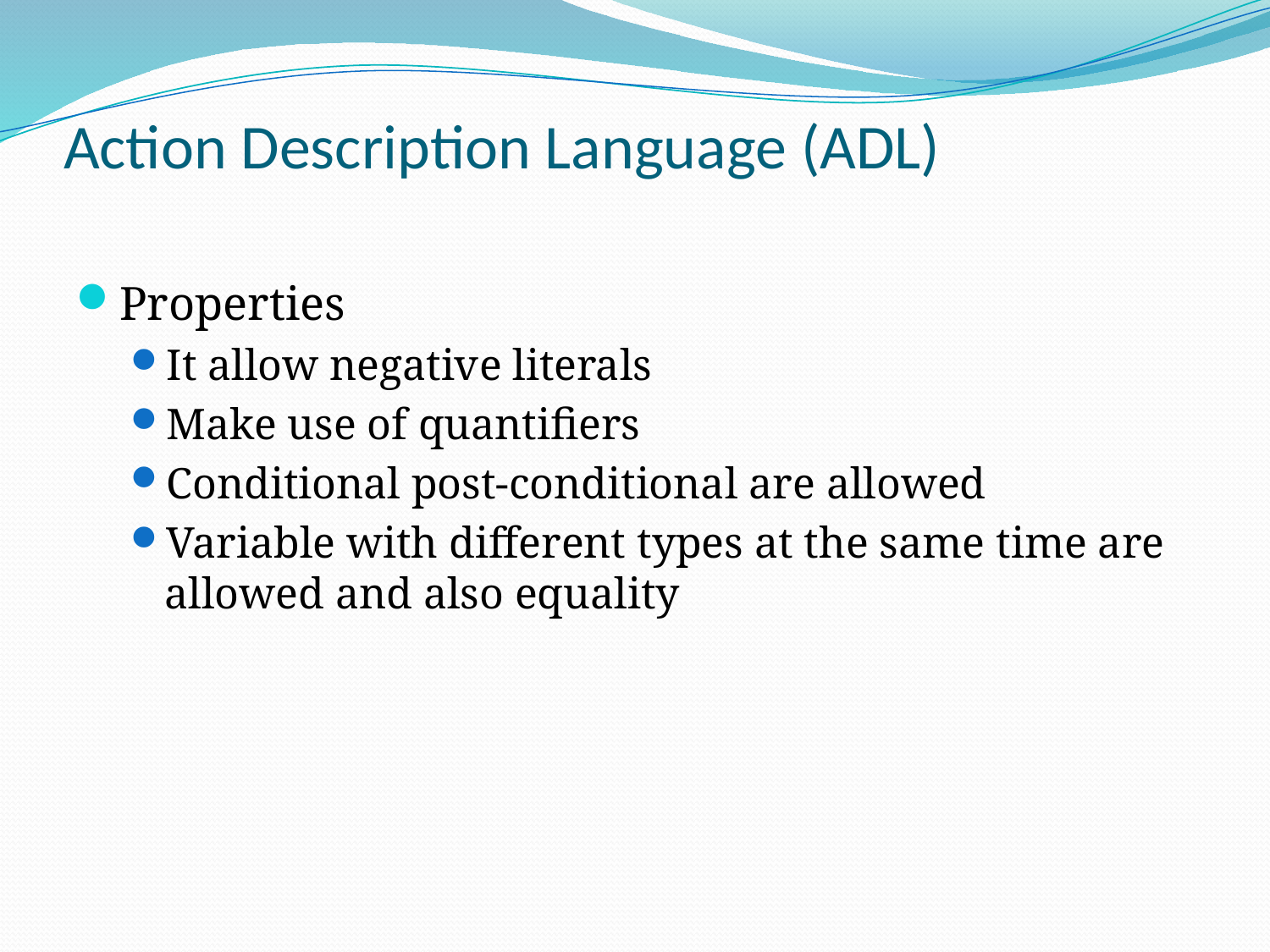

# Action Description Language (ADL)
Properties
It allow negative literals
Make use of quantifiers
Conditional post-conditional are allowed
Variable with different types at the same time are allowed and also equality